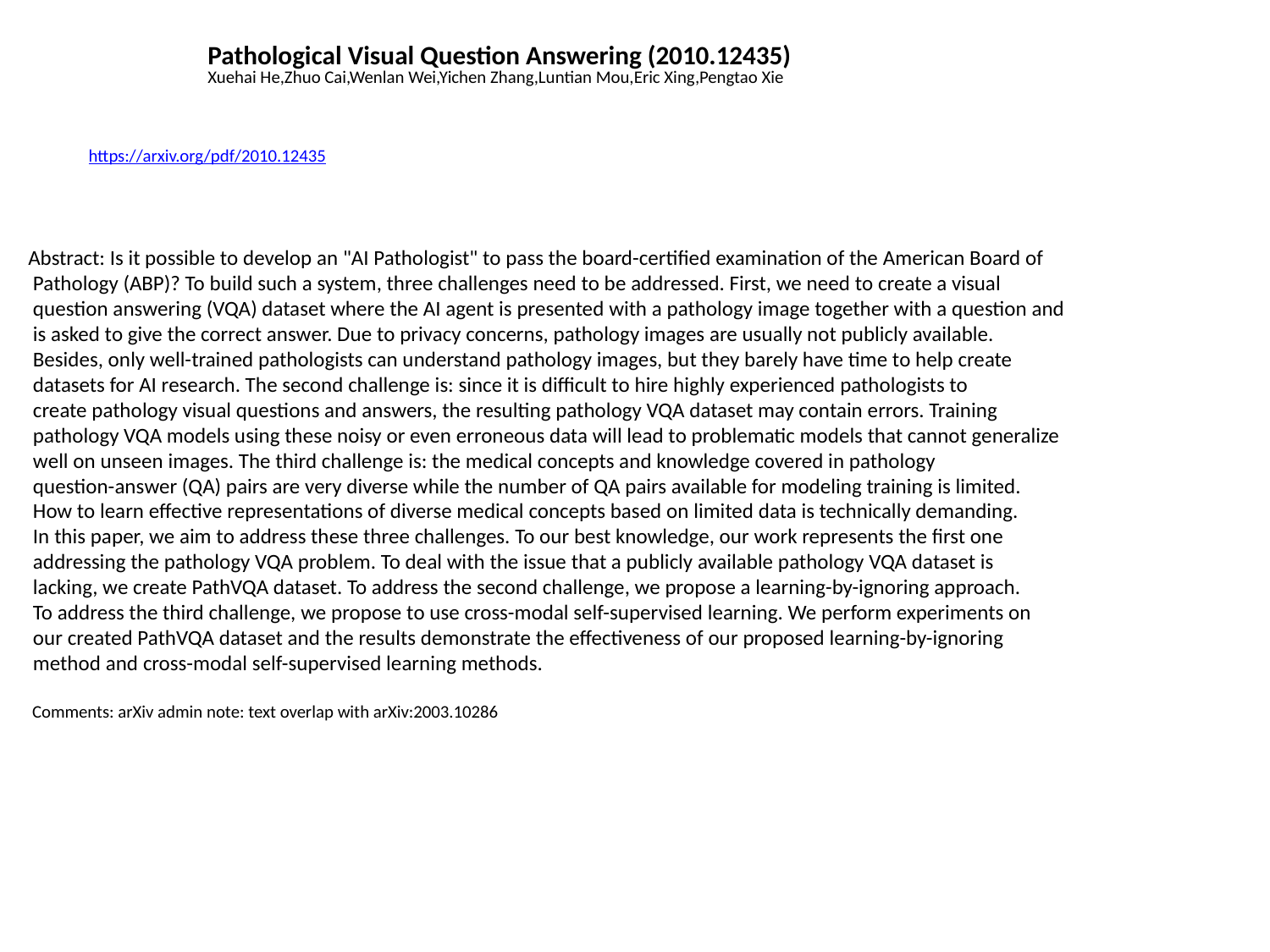

Pathological Visual Question Answering (2010.12435)
Xuehai He,Zhuo Cai,Wenlan Wei,Yichen Zhang,Luntian Mou,Eric Xing,Pengtao Xie

https://arxiv.org/pdf/2010.12435

Abstract: Is it possible to develop an "AI Pathologist" to pass the board-certified examination of the American Board of
 Pathology (ABP)? To build such a system, three challenges need to be addressed. First, we need to create a visual
 question answering (VQA) dataset where the AI agent is presented with a pathology image together with a question and
 is asked to give the correct answer. Due to privacy concerns, pathology images are usually not publicly available.
 Besides, only well-trained pathologists can understand pathology images, but they barely have time to help create
 datasets for AI research. The second challenge is: since it is difficult to hire highly experienced pathologists to
 create pathology visual questions and answers, the resulting pathology VQA dataset may contain errors. Training
 pathology VQA models using these noisy or even erroneous data will lead to problematic models that cannot generalize
 well on unseen images. The third challenge is: the medical concepts and knowledge covered in pathology
 question-answer (QA) pairs are very diverse while the number of QA pairs available for modeling training is limited.
 How to learn effective representations of diverse medical concepts based on limited data is technically demanding.
 In this paper, we aim to address these three challenges. To our best knowledge, our work represents the first one
 addressing the pathology VQA problem. To deal with the issue that a publicly available pathology VQA dataset is
 lacking, we create PathVQA dataset. To address the second challenge, we propose a learning-by-ignoring approach.
 To address the third challenge, we propose to use cross-modal self-supervised learning. We perform experiments on
 our created PathVQA dataset and the results demonstrate the effectiveness of our proposed learning-by-ignoring
 method and cross-modal self-supervised learning methods.
 Comments: arXiv admin note: text overlap with arXiv:2003.10286